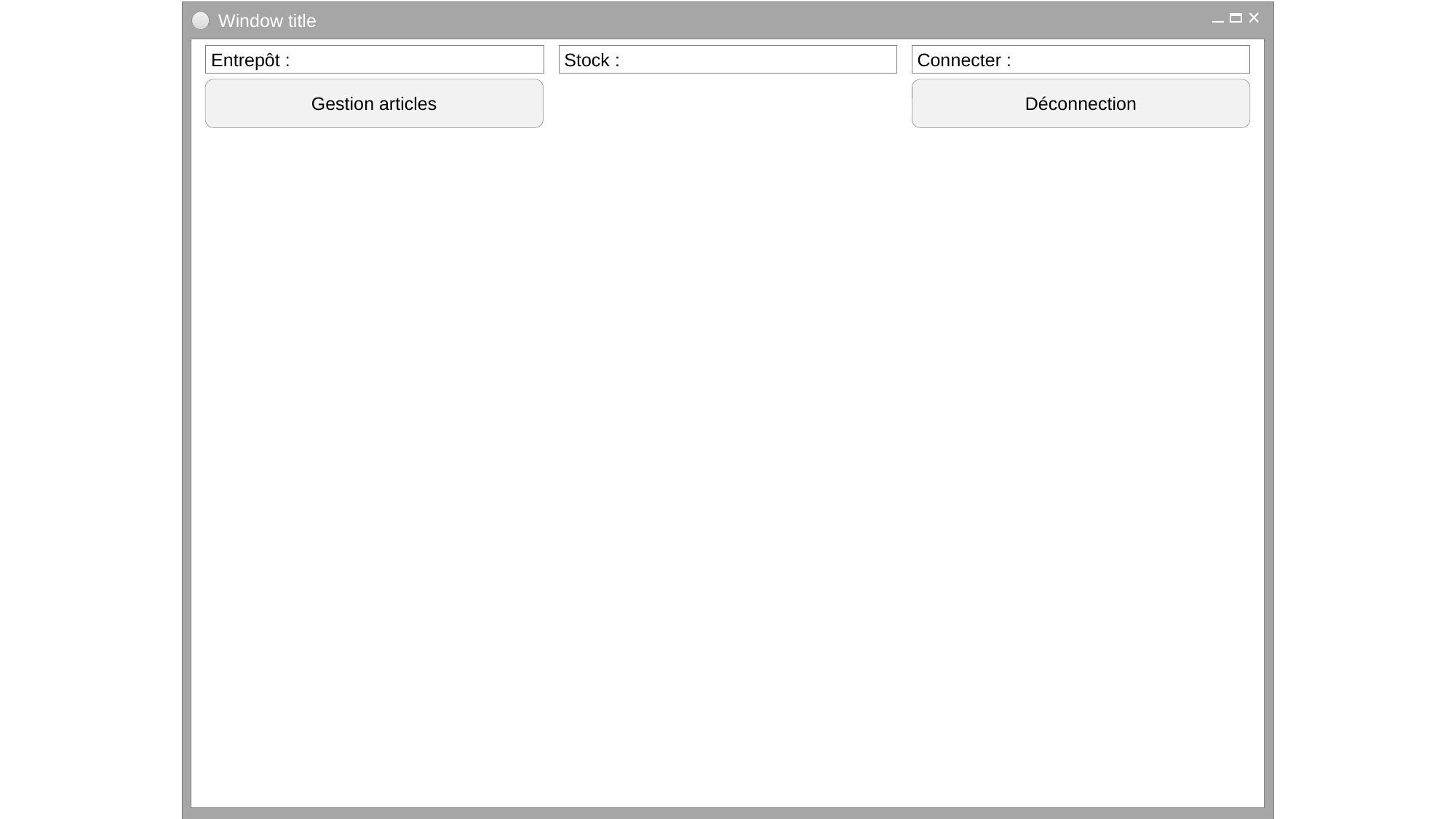

Window title

Entrepôt :
Stock :
Connecter :
Gestion articles
Déconnection